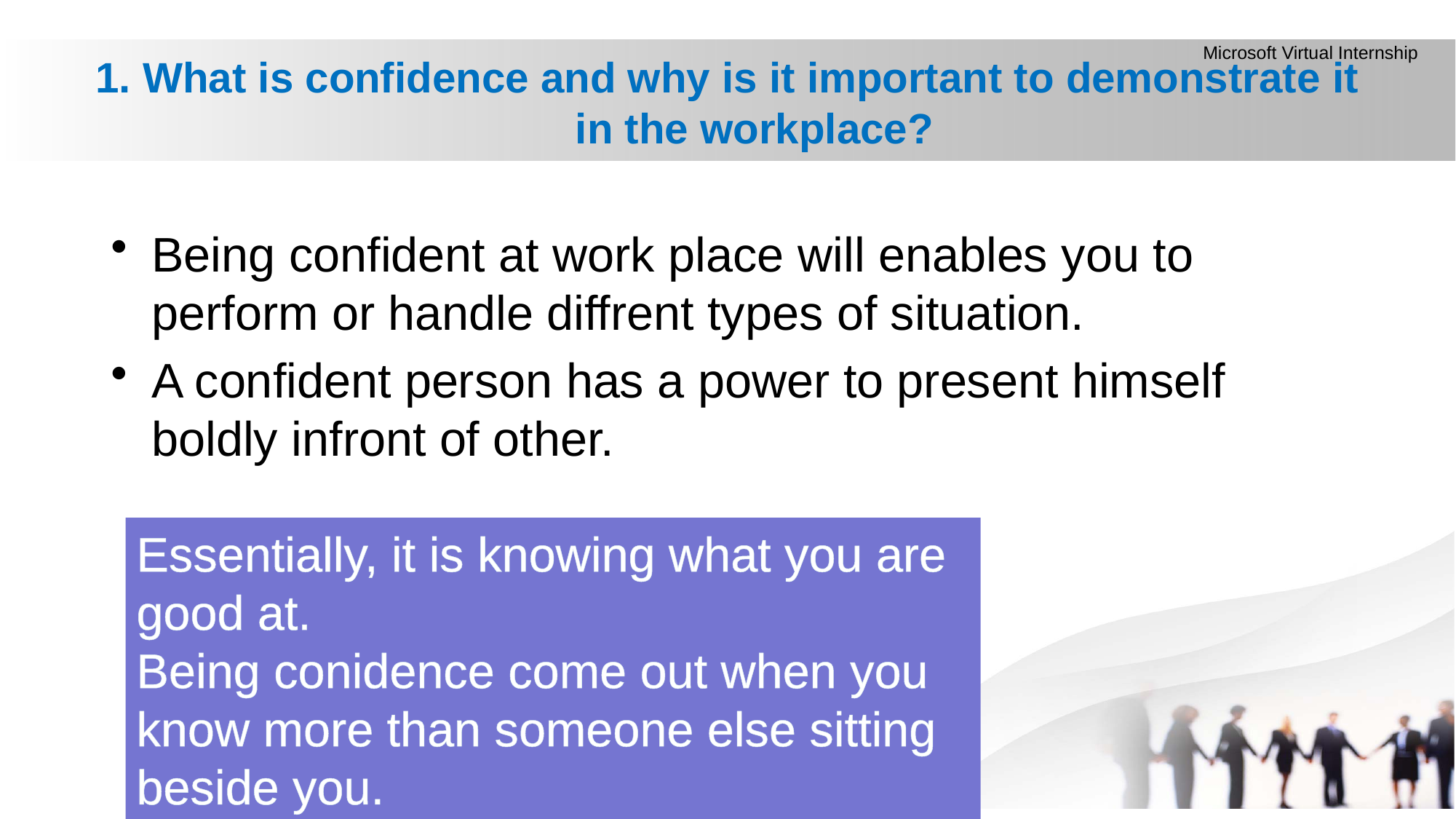

# 1. What is confidence and why is it important to demonstrate it in the workplace?
Microsoft Virtual Internship
Being confident at work place will enables you to perform or handle diffrent types of situation.
A confident person has a power to present himself boldly infront of other.
Essentially, it is knowing what you are good at.
Being conidence come out when you know more than someone else sitting beside you.